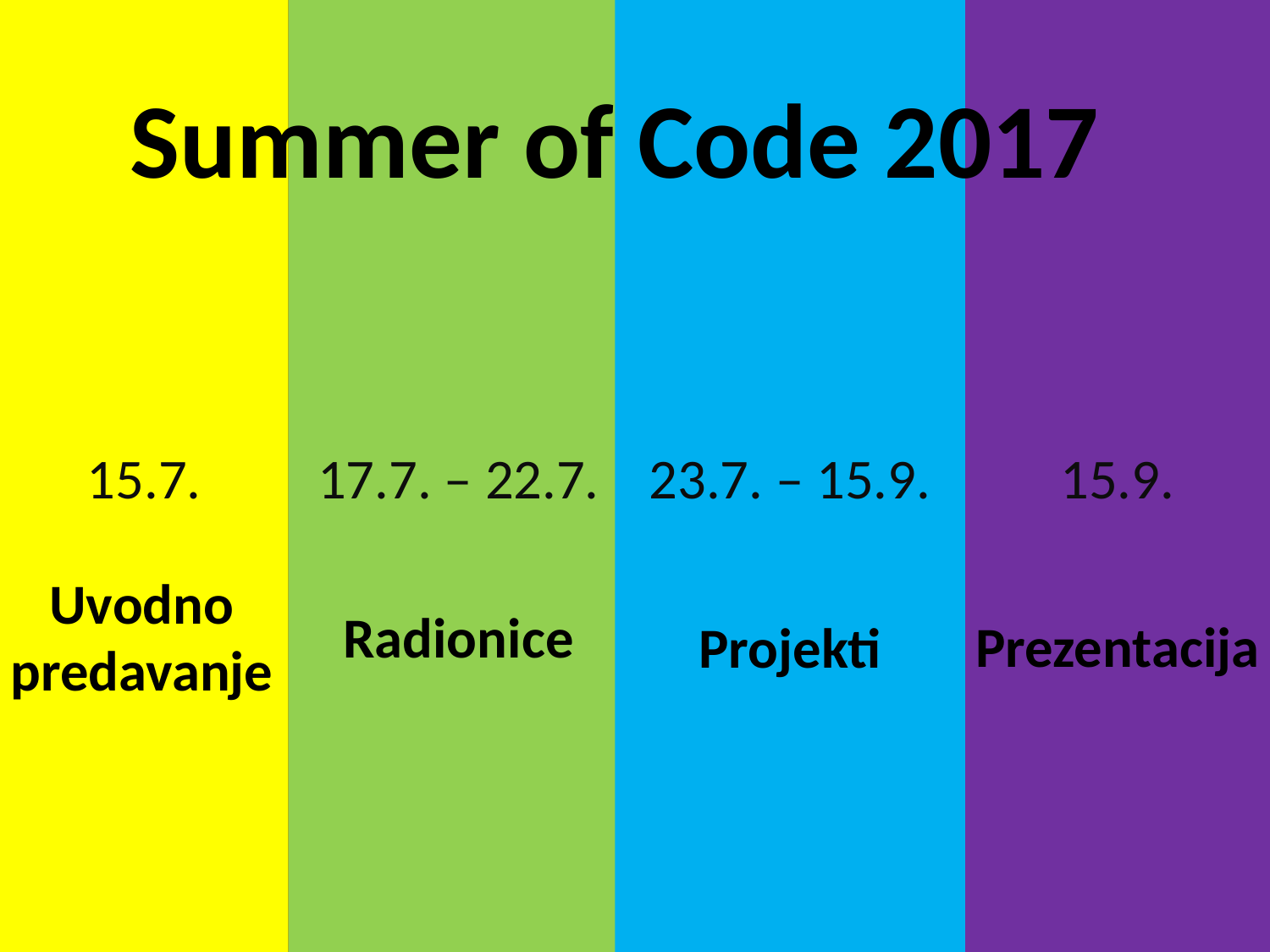

15.7.
17.7. – 22.7.
23.7. – 15.9.
15.9.
# Summer of Code 2017
Uvodno
predavanje
Radionice
Prezentacija
Projekti